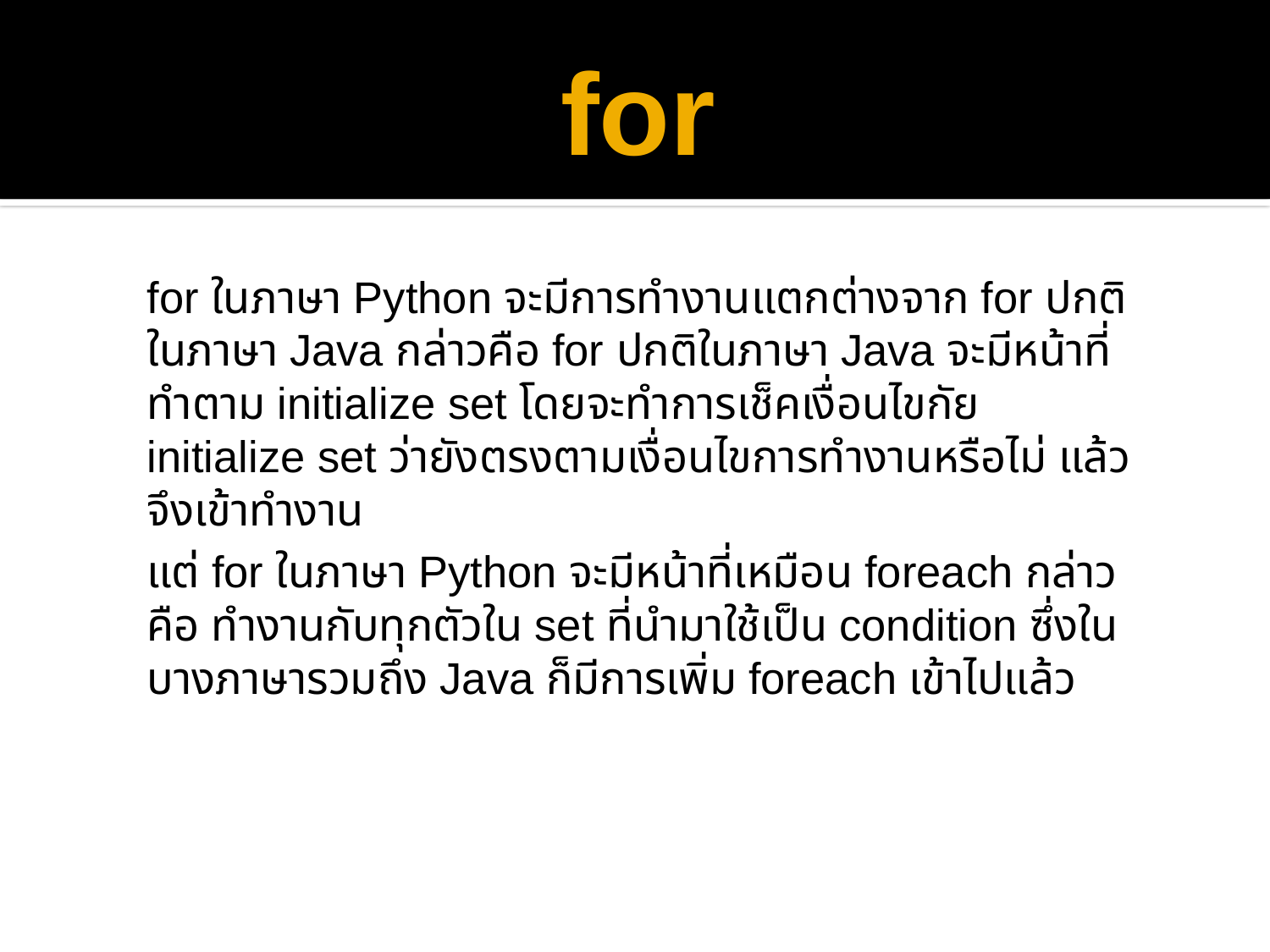

# for
for ในภาษา Python จะมีการทำงานแตกต่างจาก for ปกติในภาษา Java กล่าวคือ for ปกติในภาษา Java จะมีหน้าที่ทำตาม initialize set โดยจะทำการเช็คเงื่อนไขกัย initialize set ว่ายังตรงตามเงื่อนไขการทำงานหรือไม่ แล้วจึงเข้าทำงาน
แต่ for ในภาษา Python จะมีหน้าที่เหมือน foreach กล่าวคือ ทำงานกับทุกตัวใน set ที่นำมาใช้เป็น condition ซึ่งในบางภาษารวมถึง Java ก็มีการเพิ่ม foreach เข้าไปแล้ว